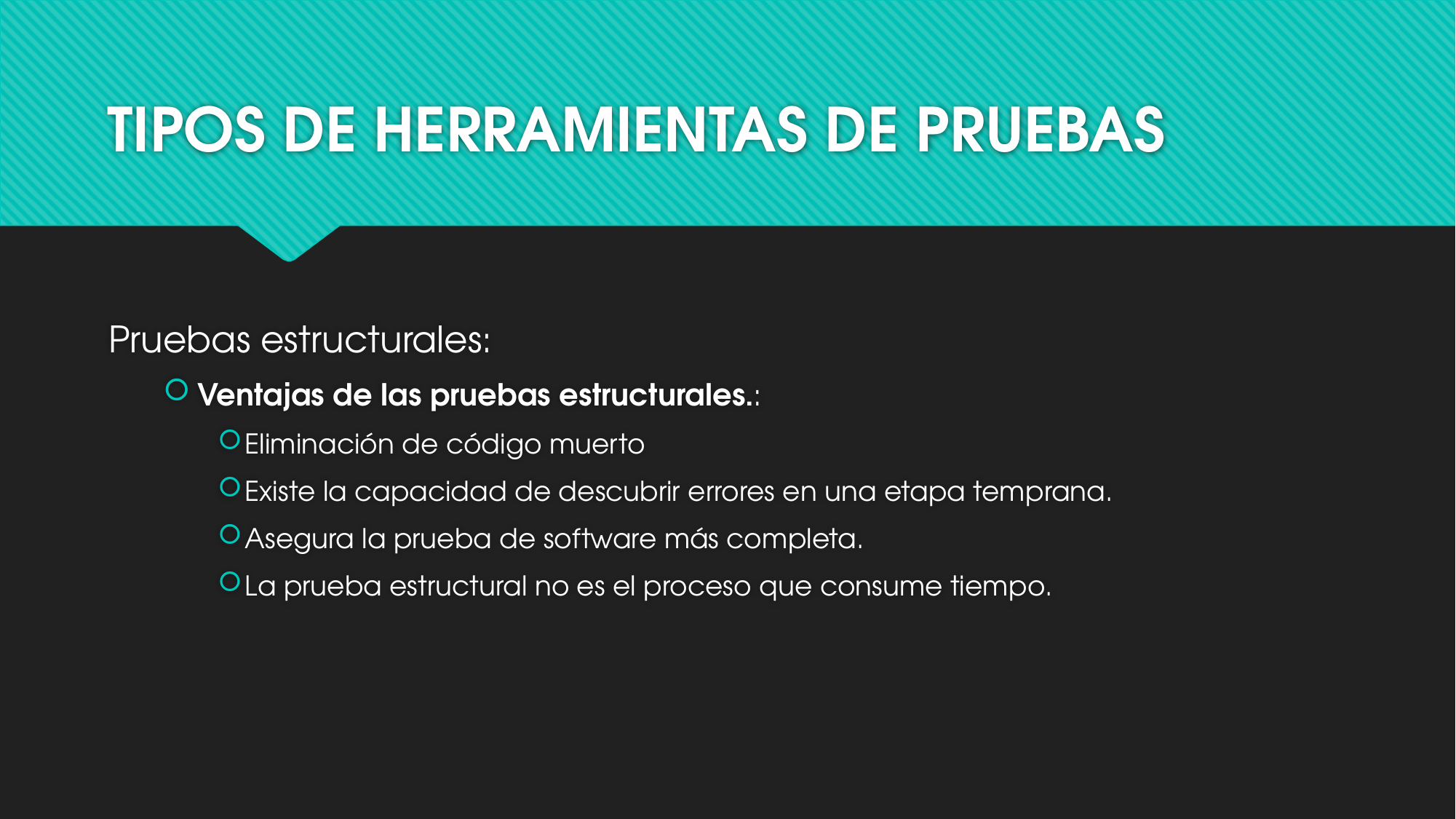

# TIPOS DE HERRAMIENTAS DE PRUEBAS
Pruebas estructurales:
Ventajas de las pruebas estructurales.:
Eliminación de código muerto
Existe la capacidad de descubrir errores en una etapa temprana.
Asegura la prueba de software más completa.
La prueba estructural no es el proceso que consume tiempo.